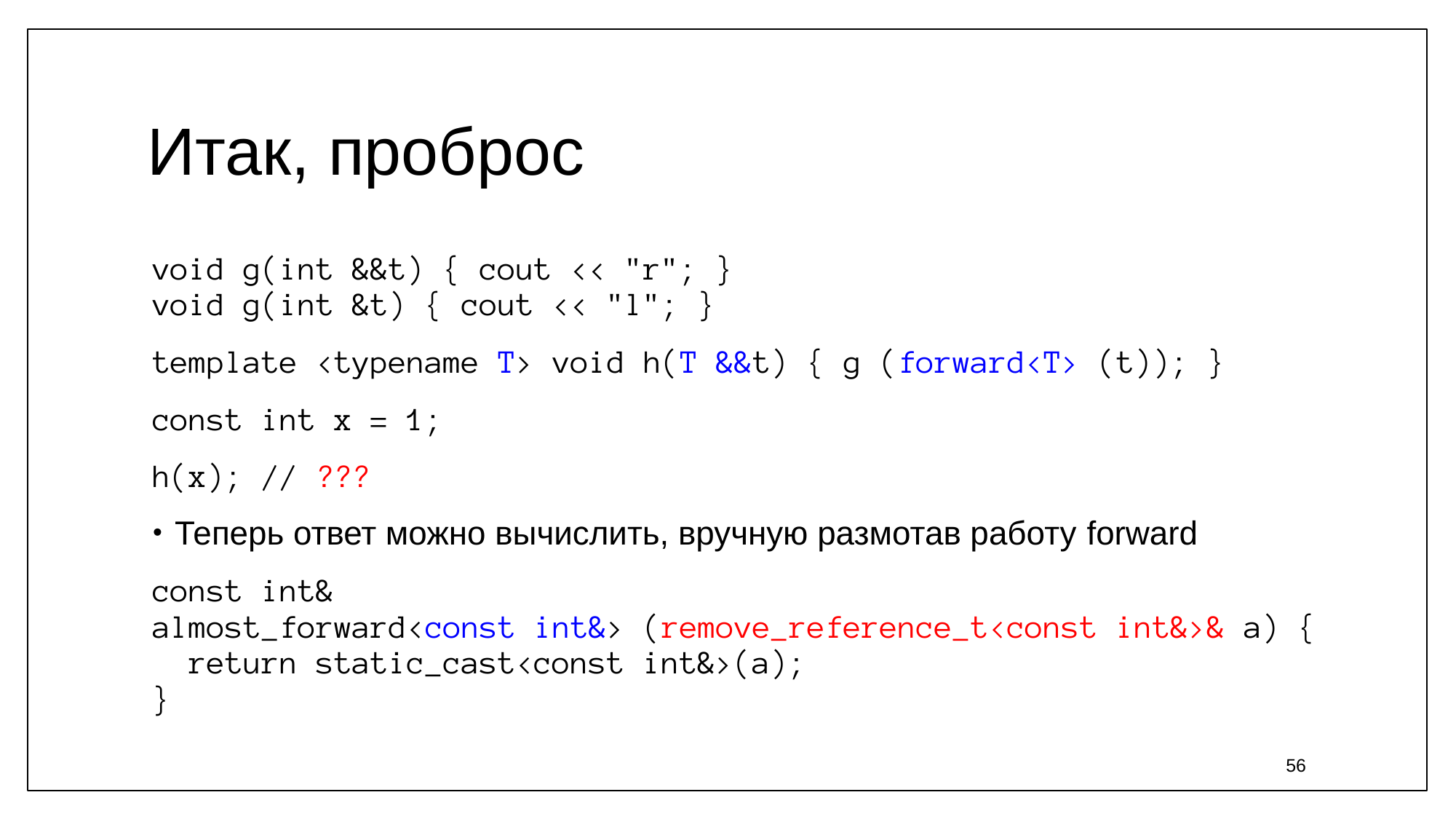

# Итак, проброс
void g(int &&t) { cout << "r"; }
void g(int &t) { cout << "l"; }
template <typename T> void h(T &&t) { g (forward<T> (t)); }
const int x = 1;
h(x); // ???
Теперь ответ можно вычислить, вручную размотав работу forward
const int&
almost_forward<const int&> (remove_reference_t<const int&>& a) {
  return static_cast<const int&>(a);
}
56